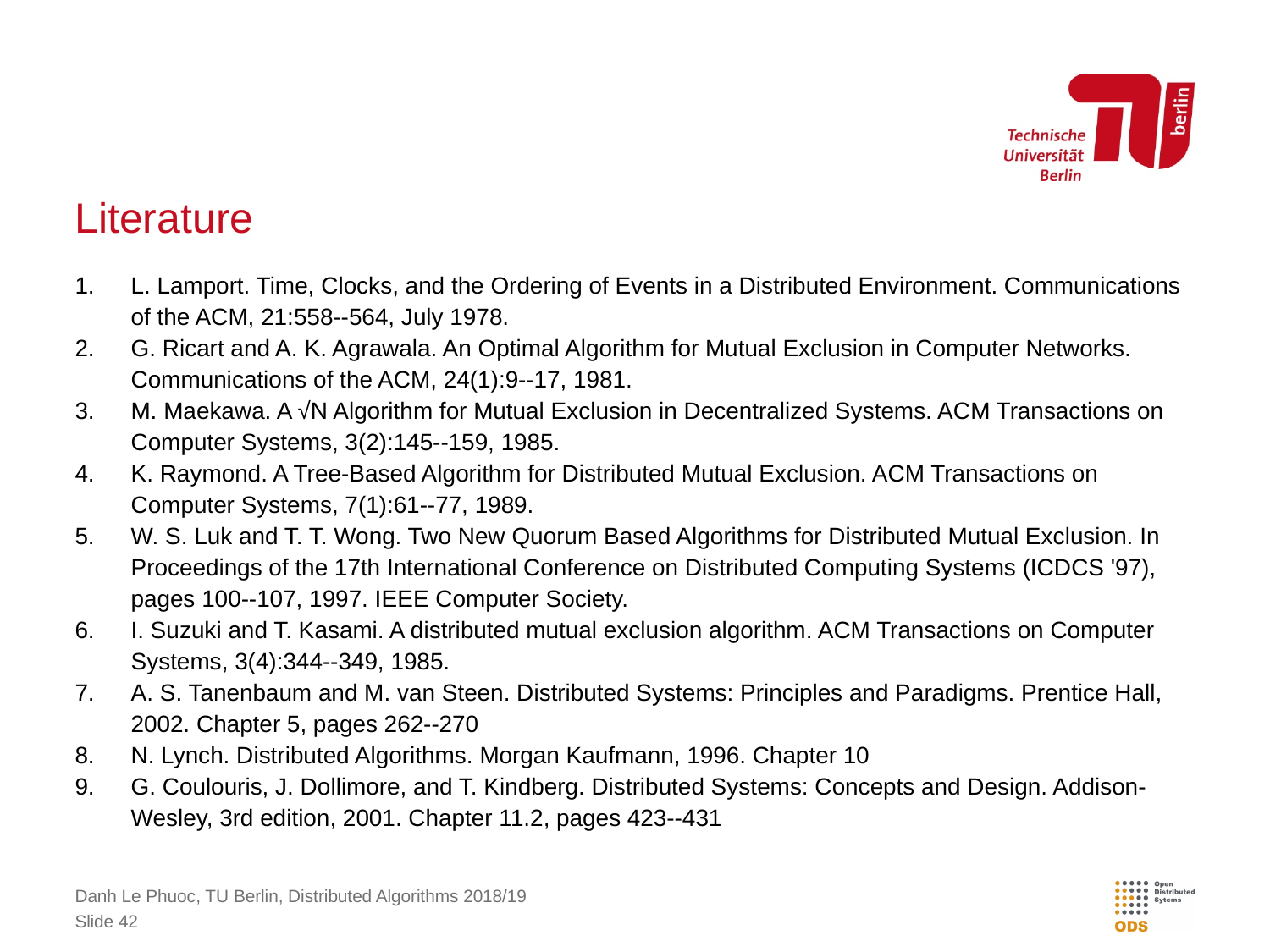

# Literature
L. Lamport. Time, Clocks, and the Ordering of Events in a Distributed Environment. Communications of the ACM, 21:558--564, July 1978.
G. Ricart and A. K. Agrawala. An Optimal Algorithm for Mutual Exclusion in Computer Networks. Communications of the ACM, 24(1):9--17, 1981.
M. Maekawa. A √N Algorithm for Mutual Exclusion in Decentralized Systems. ACM Transactions on Computer Systems, 3(2):145--159, 1985.
K. Raymond. A Tree-Based Algorithm for Distributed Mutual Exclusion. ACM Transactions on Computer Systems, 7(1):61--77, 1989.
W. S. Luk and T. T. Wong. Two New Quorum Based Algorithms for Distributed Mutual Exclusion. In Proceedings of the 17th International Conference on Distributed Computing Systems (ICDCS '97), pages 100--107, 1997. IEEE Computer Society.
I. Suzuki and T. Kasami. A distributed mutual exclusion algorithm. ACM Transactions on Computer Systems, 3(4):344--349, 1985.
A. S. Tanenbaum and M. van Steen. Distributed Systems: Principles and Paradigms. Prentice Hall, 2002. Chapter 5, pages 262--270
N. Lynch. Distributed Algorithms. Morgan Kaufmann, 1996. Chapter 10
G. Coulouris, J. Dollimore, and T. Kindberg. Distributed Systems: Concepts and Design. Addison-Wesley, 3rd edition, 2001. Chapter 11.2, pages 423--431
Danh Le Phuoc, TU Berlin, Distributed Algorithms 2018/19
Slide 42